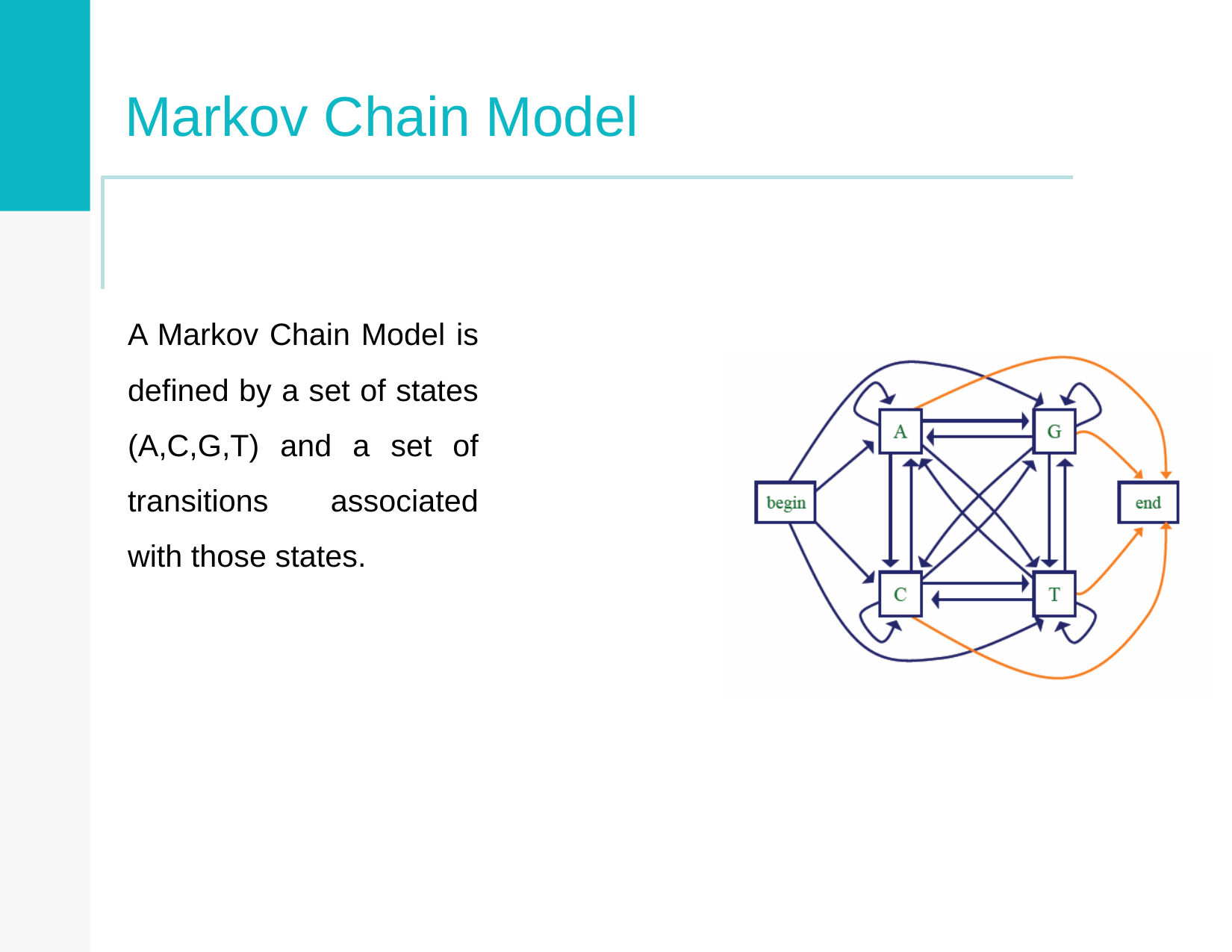

Markov Chain Model
A Markov Chain Model is defined by a set of states (A,C,G,T) and a set of transitions associated with those states.